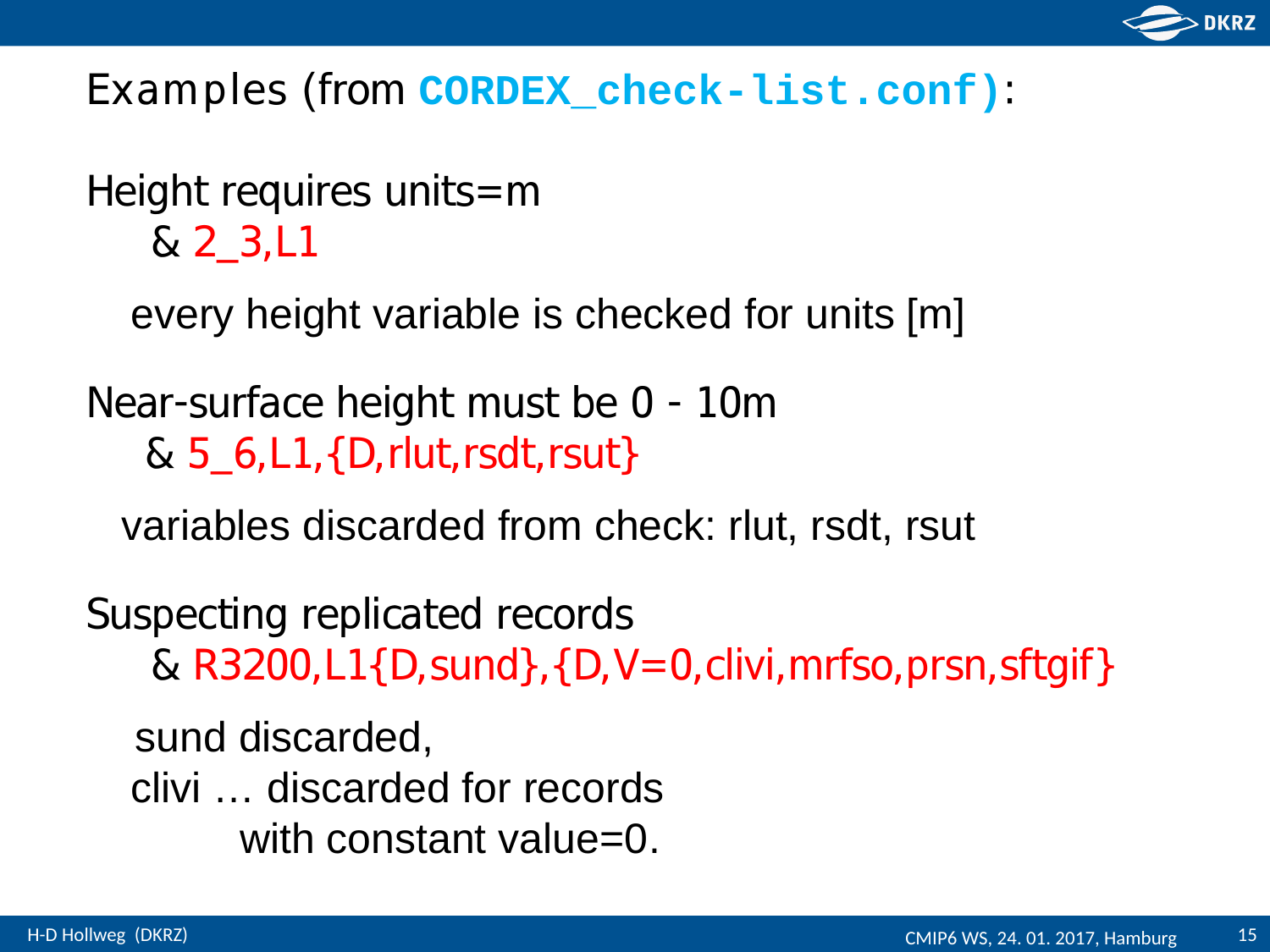

Examples (from CORDEX_check-list.conf):

Height requires units=m
     & 2_3,L1
     every height variable is checked for units [m]

Near-surface height must be 0 - 10m
      & 5_6,L1,{D,rlut,rsdt,rsut}
    variables discarded from check: rlut, rsdt, rsut

Suspecting replicated records
     & R3200,L1{D,sund},{D,V=0,clivi,mrfso,prsn,sftgif}
       sund discarded,
     clivi … discarded for records
             with constant value=0.

15